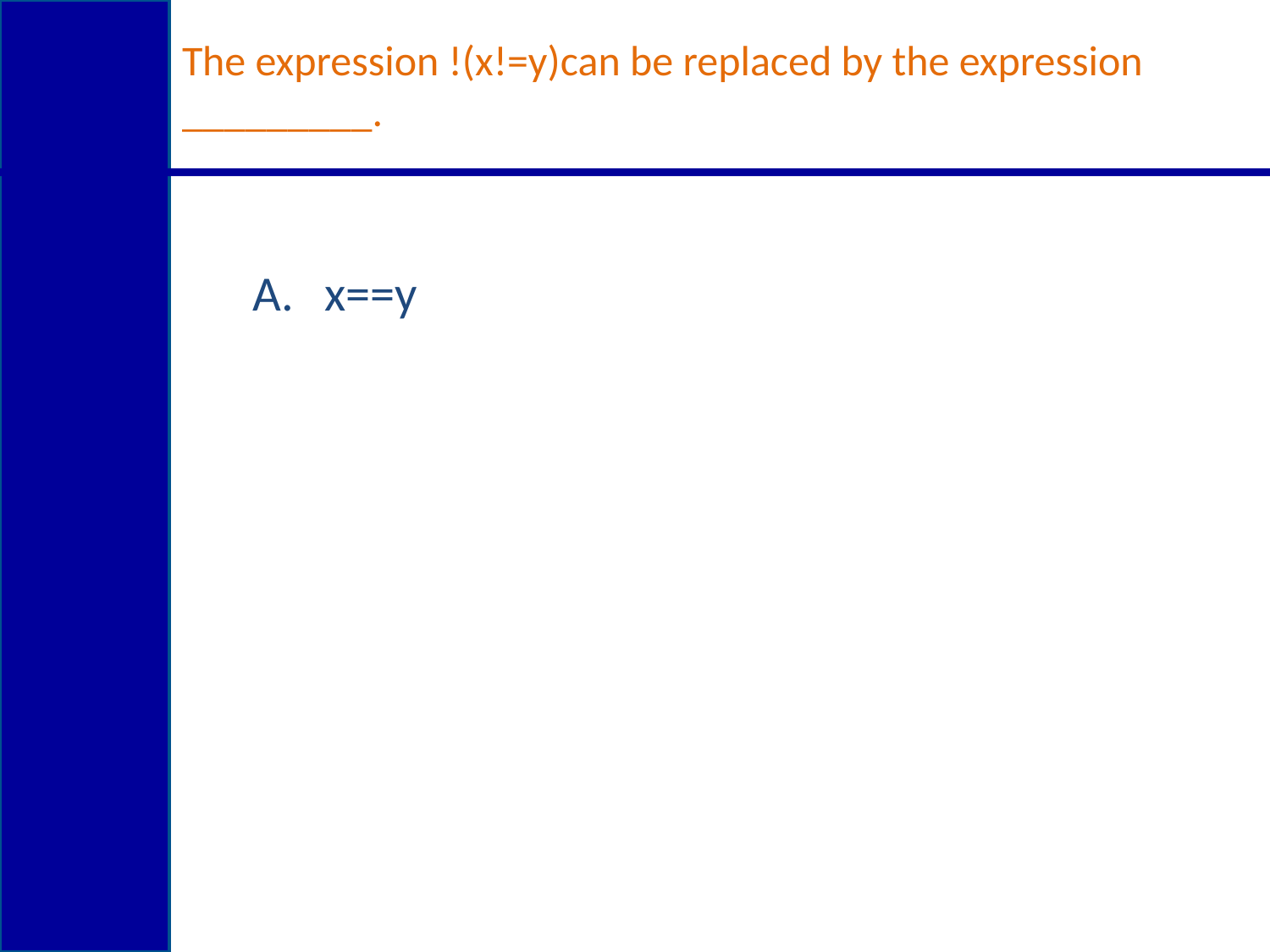

# The expression !(x!=y)can be replaced by the expression _________.

x==y